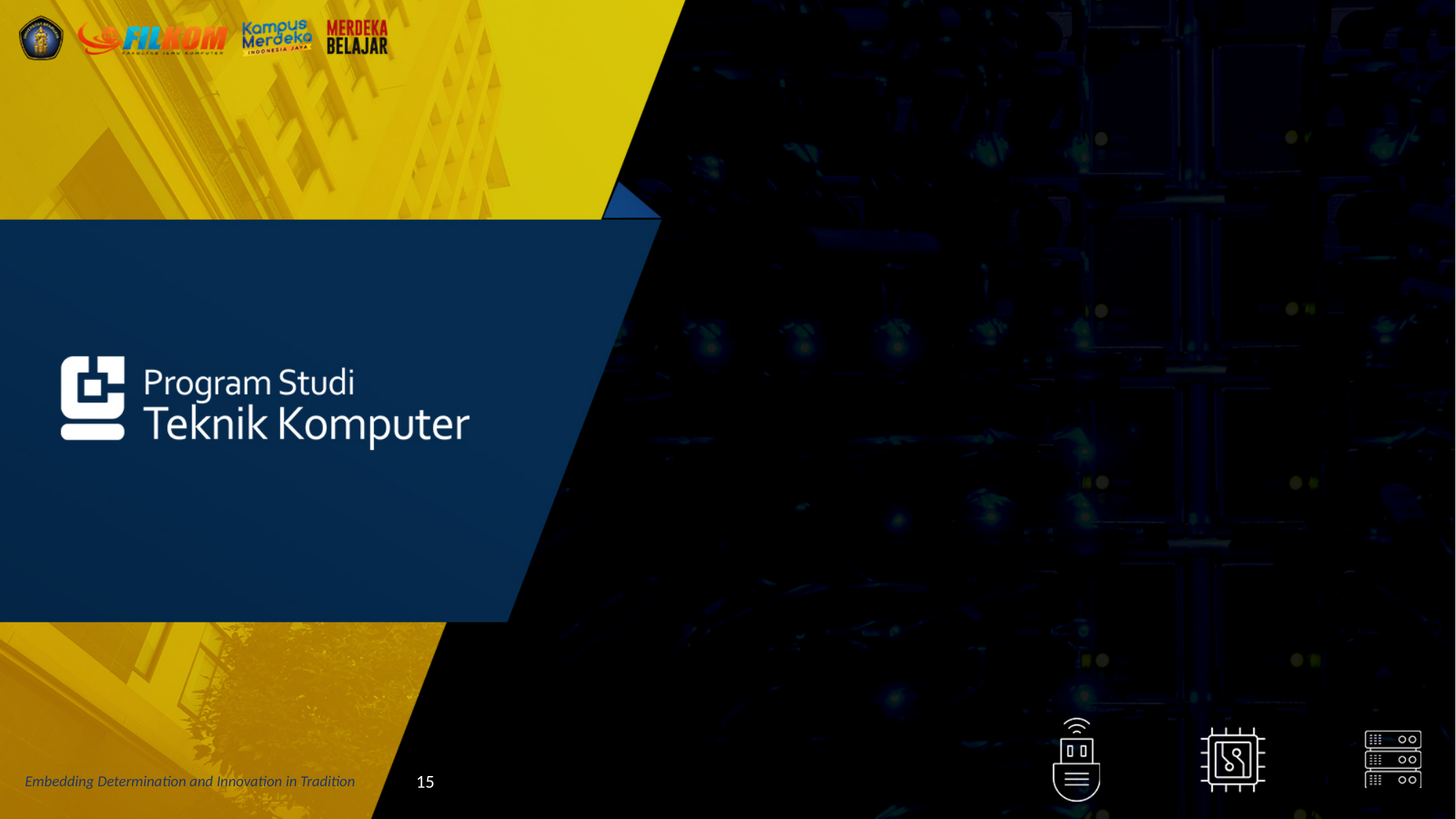

#

15
Embedding Determination and Innovation in Tradition